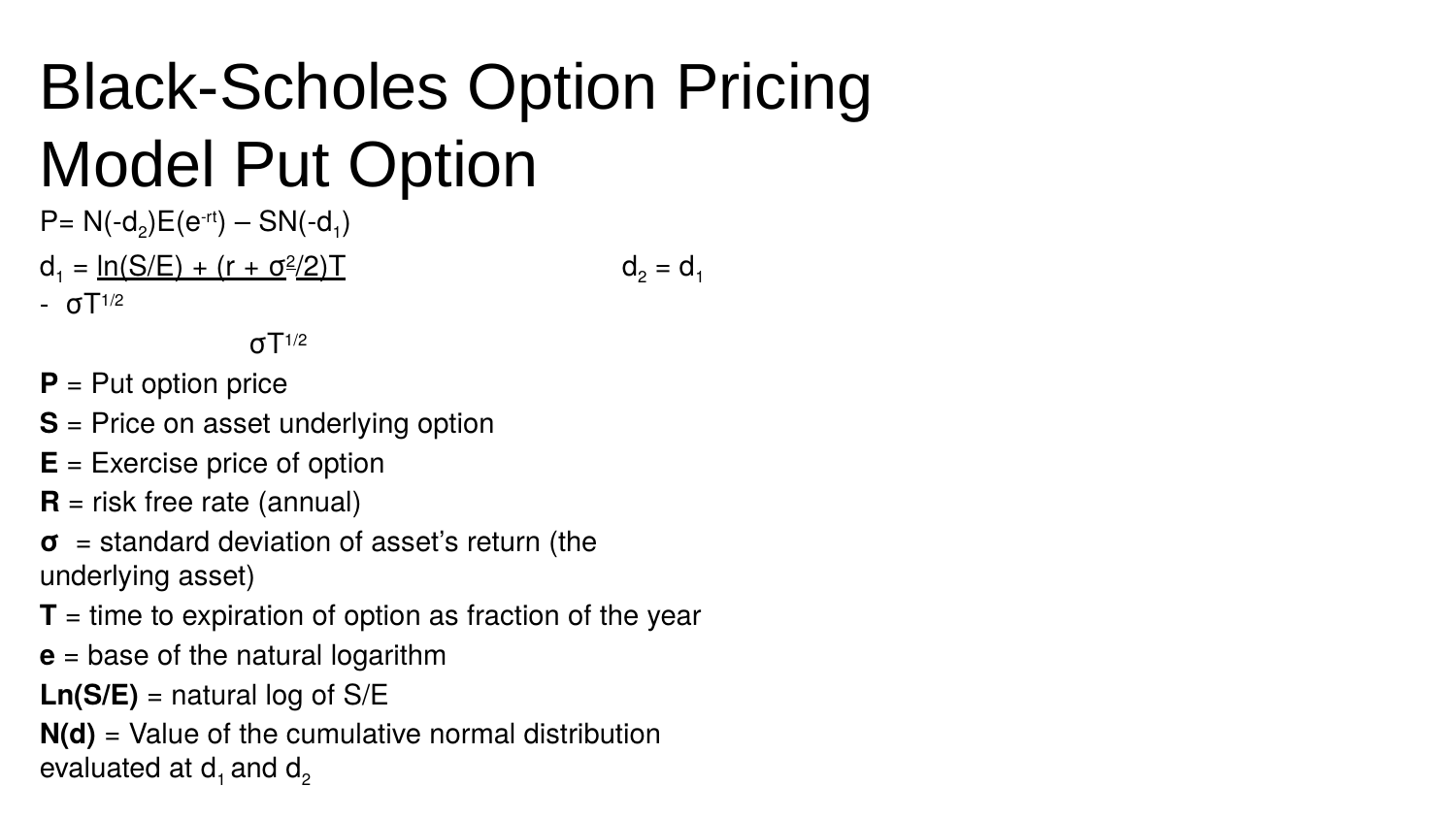

# Black-Scholes Option Pricing Model Put Option
P= N(-d2)E(e-rt) – SN(-d1)
d1 = ln(S/E) + (r + σ2/2)T		d2 = d1 -  σT1/2
                 σT1/2
P = Put option price
S = Price on asset underlying option
E = Exercise price of option
R = risk free rate (annual)
σ  = standard deviation of asset’s return (the underlying asset)
T = time to expiration of option as fraction of the year
e = base of the natural logarithm
Ln(S/E) = natural log of S/E
N(d) = Value of the cumulative normal distribution evaluated at d1 and d2